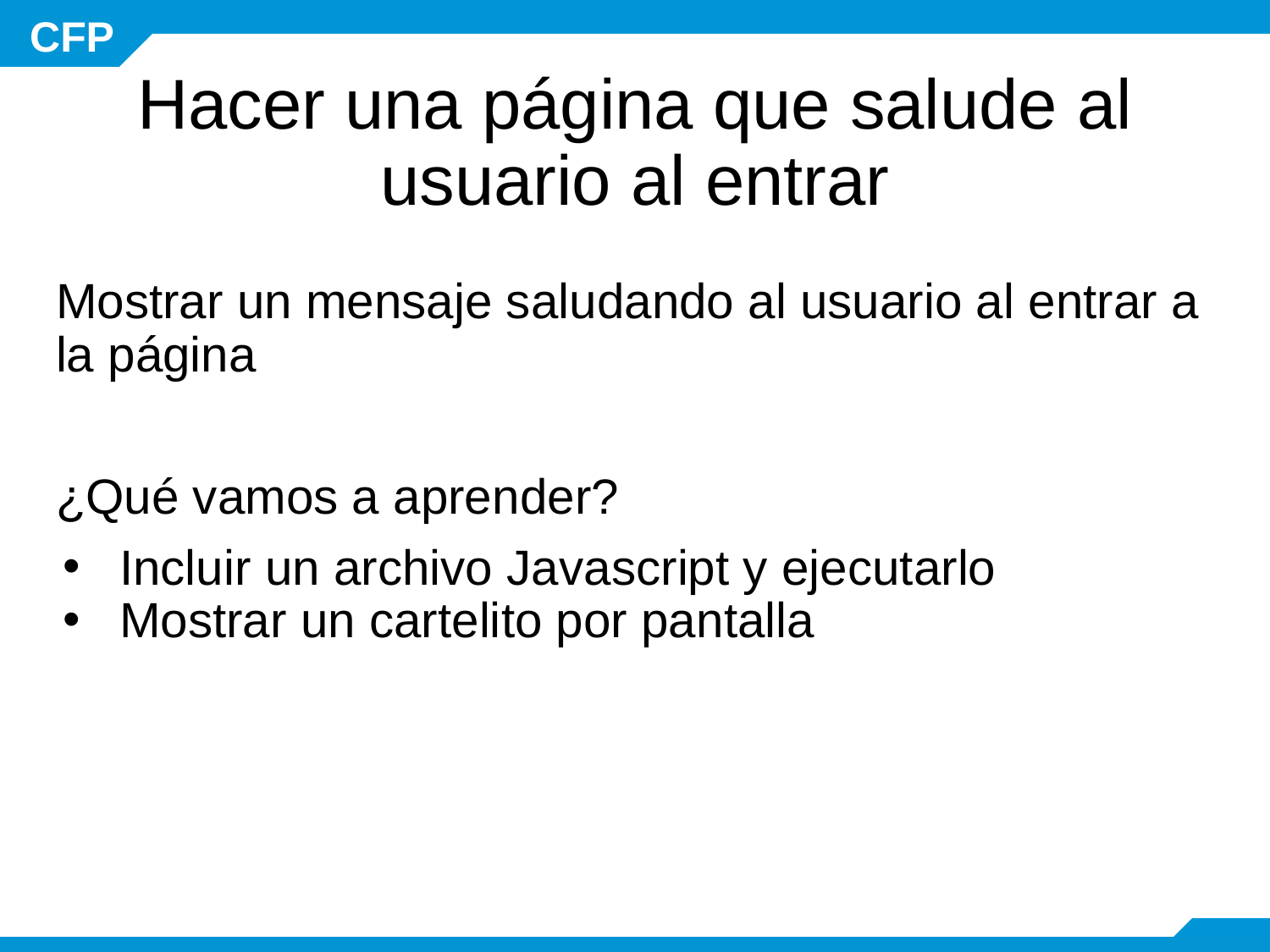

# Hacer una página que salude al usuario al entrar
Mostrar un mensaje saludando al usuario al entrar a la página

¿Qué vamos a aprender?
Incluir un archivo Javascript y ejecutarlo
Mostrar un cartelito por pantalla